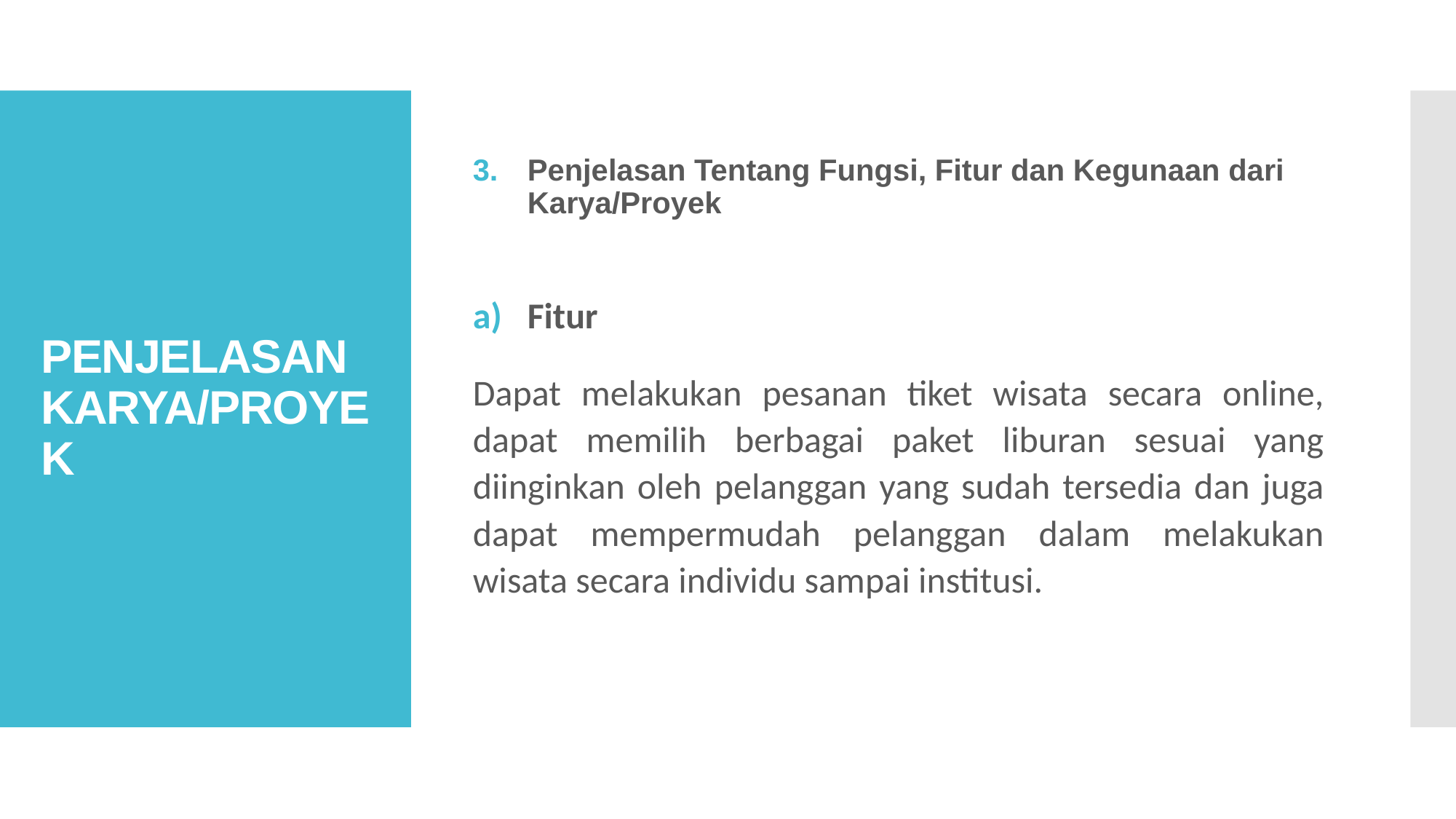

Penjelasan Tentang Fungsi, Fitur dan Kegunaan dari Karya/Proyek

Fitur
Dapat melakukan pesanan tiket wisata secara online, dapat memilih berbagai paket liburan sesuai yang diinginkan oleh pelanggan yang sudah tersedia dan juga dapat mempermudah pelanggan dalam melakukan wisata secara individu sampai institusi.

# PENJELASAN KARYA/PROYEK